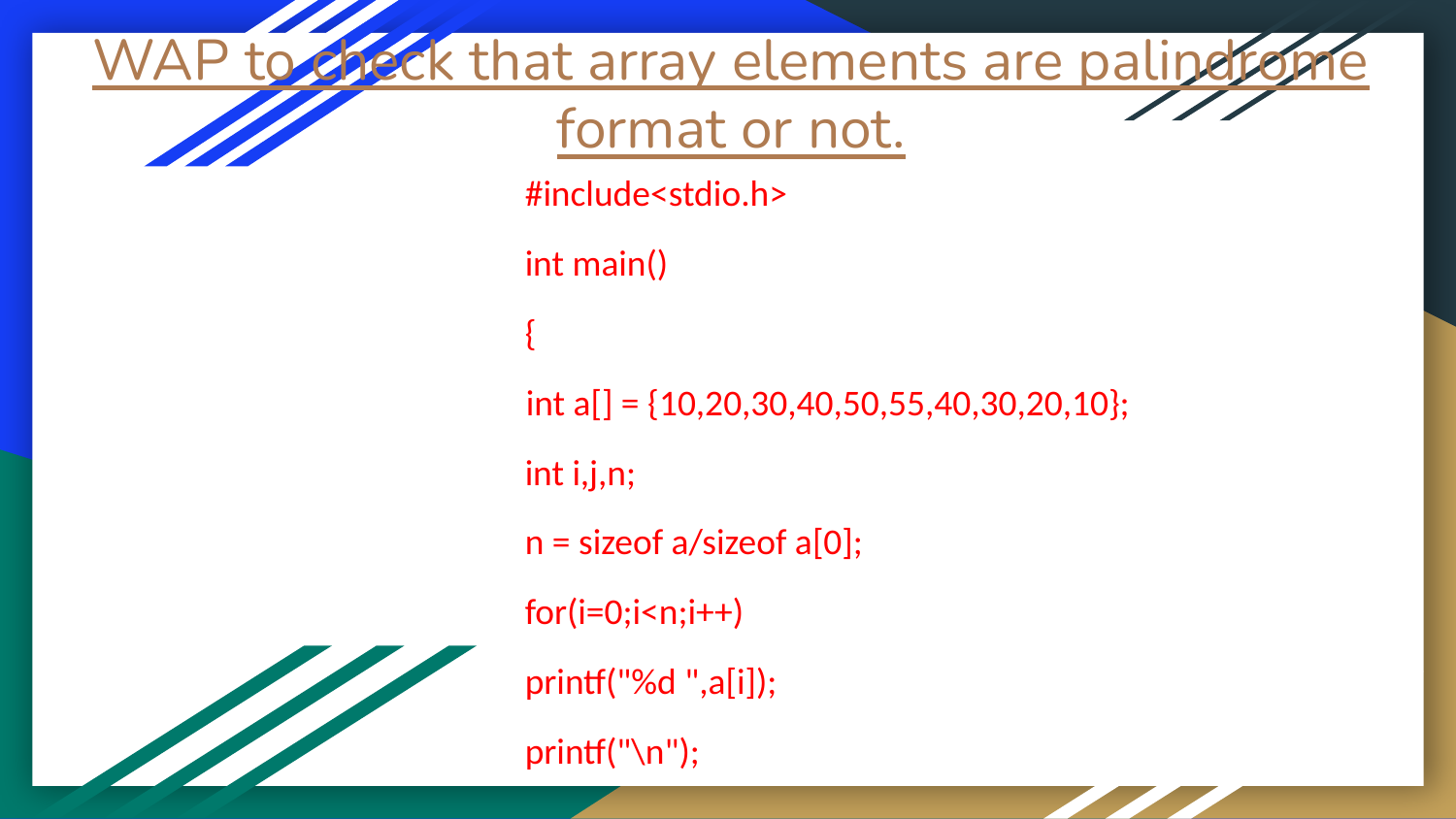

# WAP to check that array elements are palindrome
format or not.

                          #include<stdio.h>

                          int main()

                          {

int a[] = {10,20,30,40,50,55,40,30,20,10};

                          int i,j,n;

                          n = sizeof a/sizeof a[0];

                          for(i=0;i<n;i++)

                          printf("%d ",a[i]);

                          printf("\n");